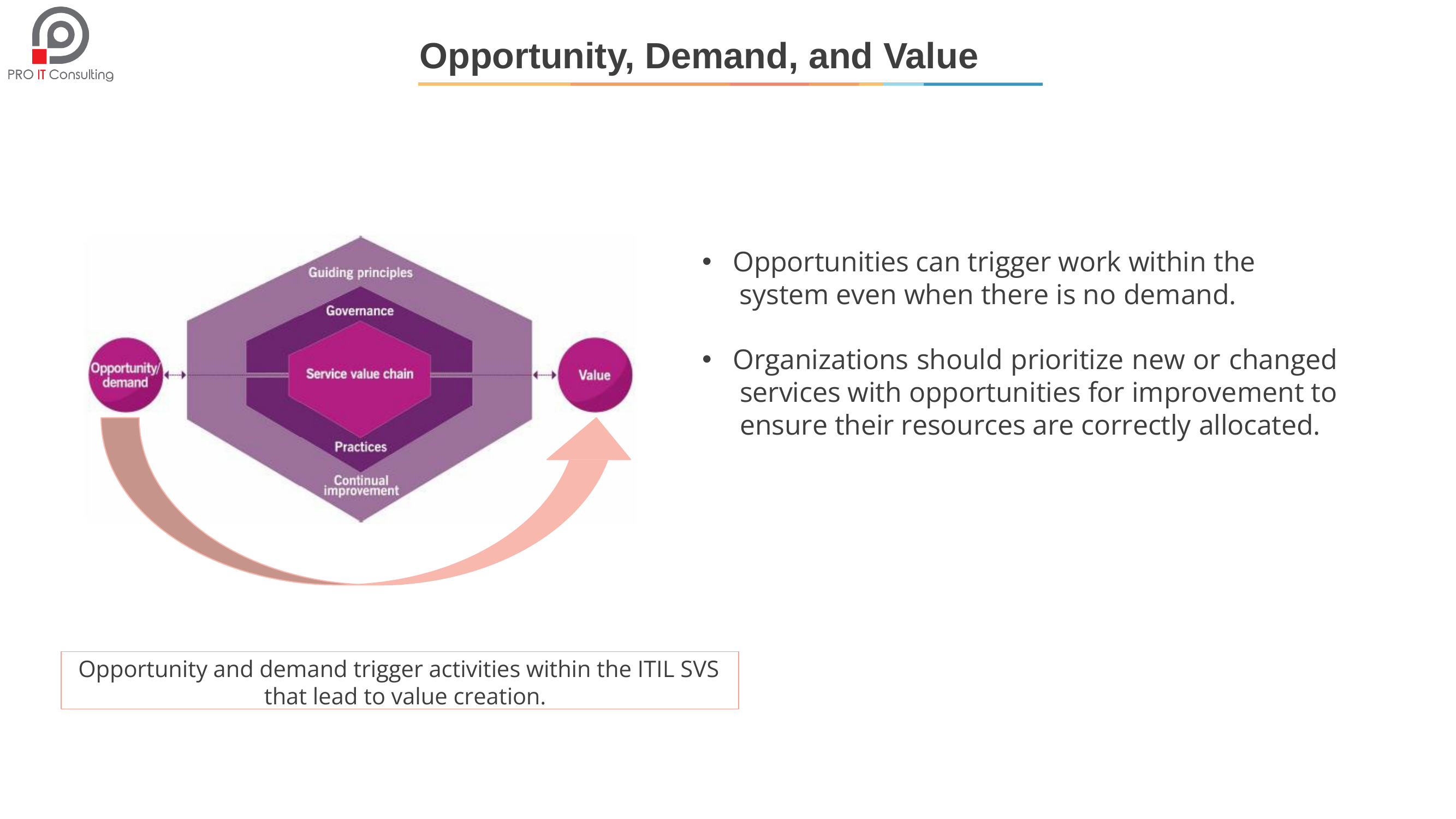

# Opportunity, Demand, and Value

Opportunities can trigger work within the  system even when there is no demand.
Organizations should prioritize new or changed  services with opportunities for improvement to  ensure their resources are correctly allocated.

Opportunity and demand trigger activities within the ITIL SVS  that lead to value creation.